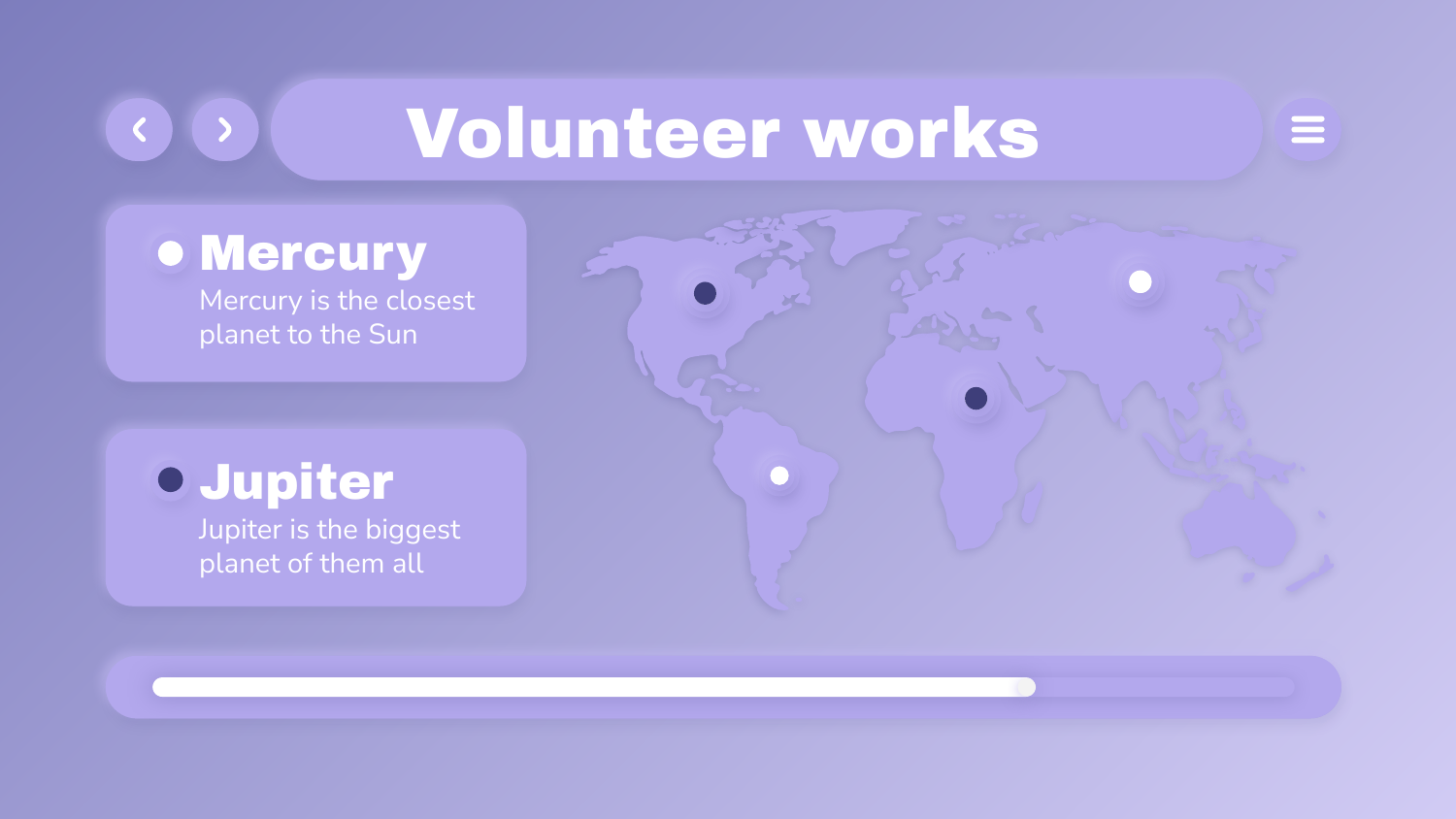

# Volunteer works

Mercury

Mercury is the closest planet to the Sun

Jupiter

Jupiter is the biggest planet of them all